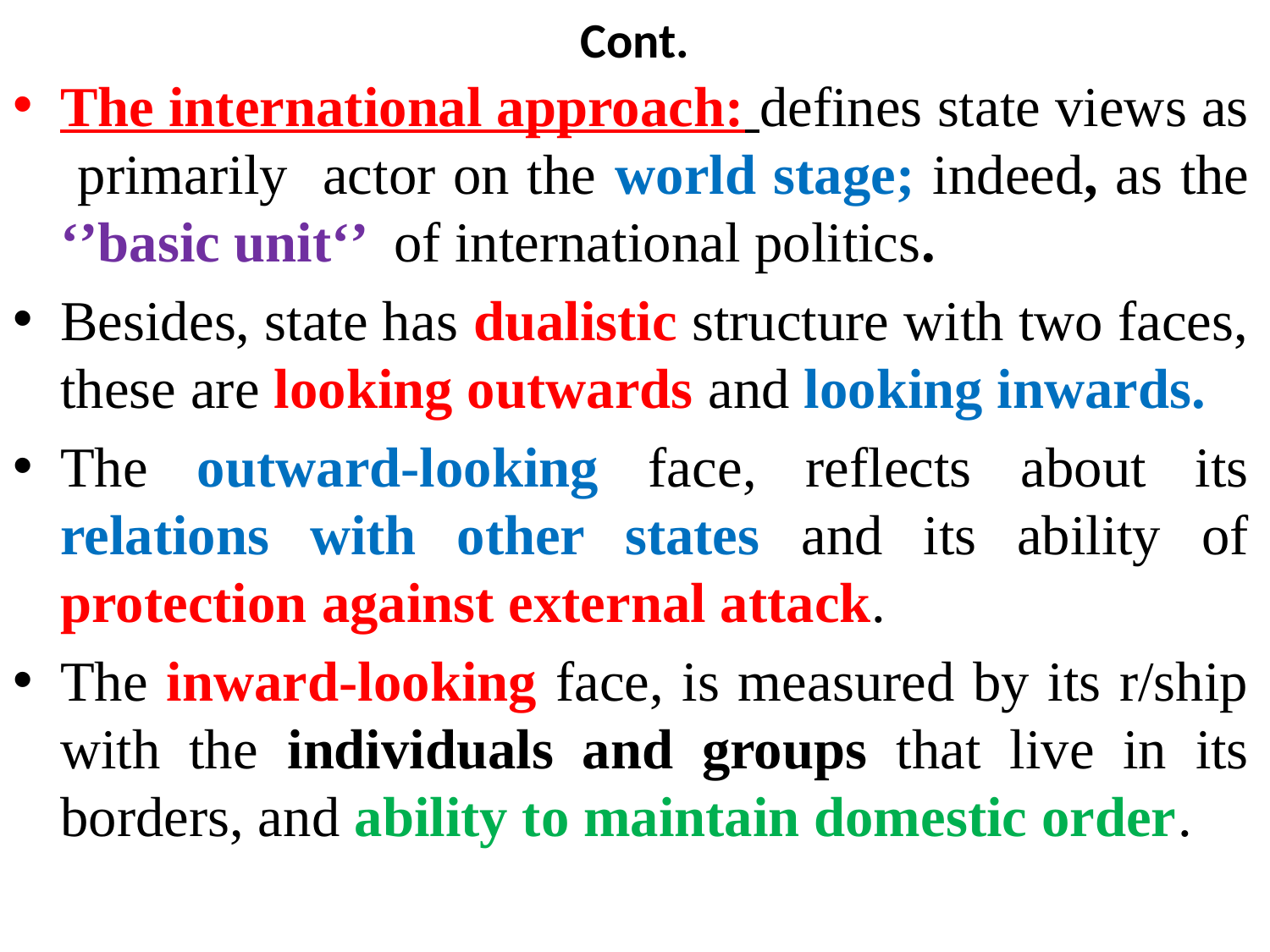

# Cont.
The international approach: defines state views as  primarily  actor on the world stage; indeed, as the ‘’basic unit‘’  of international politics.
Besides, state has dualistic structure with two faces, these are looking outwards and looking inwards.
The outward-looking face, reflects about its relations with other states and its ability of protection against external attack.
The inward-looking face, is measured by its r/ship with the individuals and groups that live in its borders, and ability to maintain domestic order.